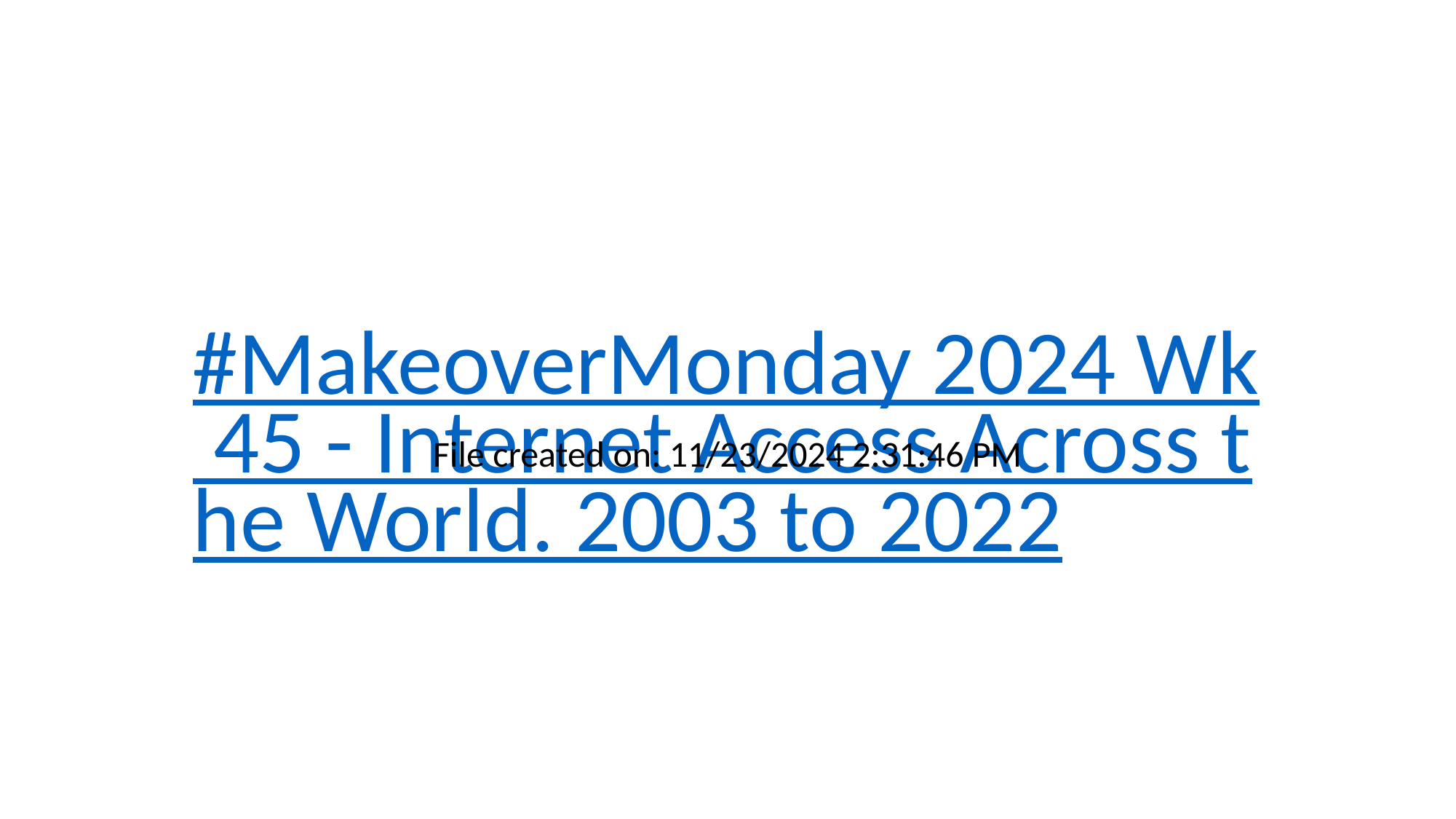

# #MakeoverMonday 2024 Wk 45 - Internet Access Across the World. 2003 to 2022
File created on: 11/23/2024 2:31:46 PM